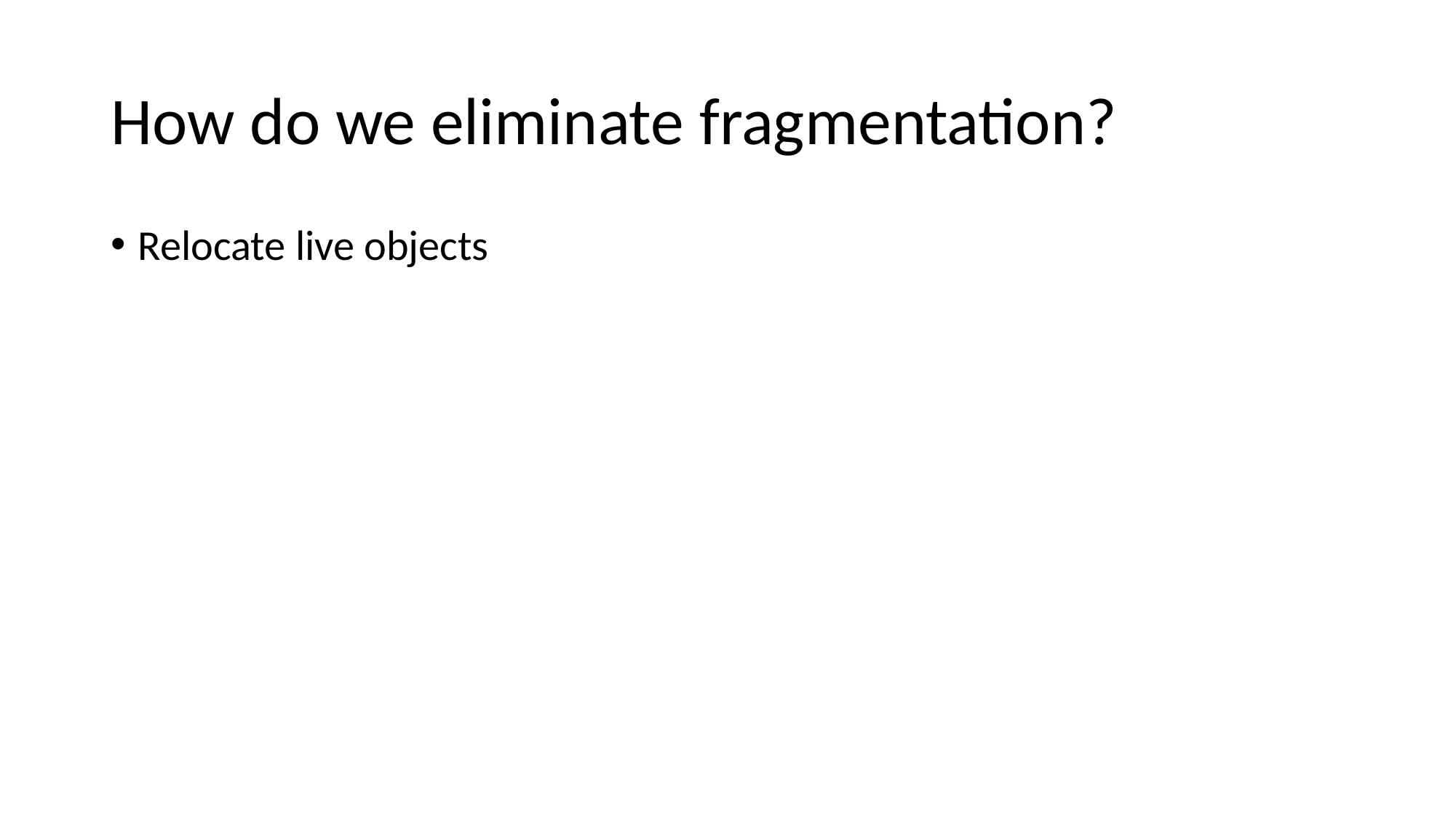

# How do we eliminate fragmentation?
Relocate live objects